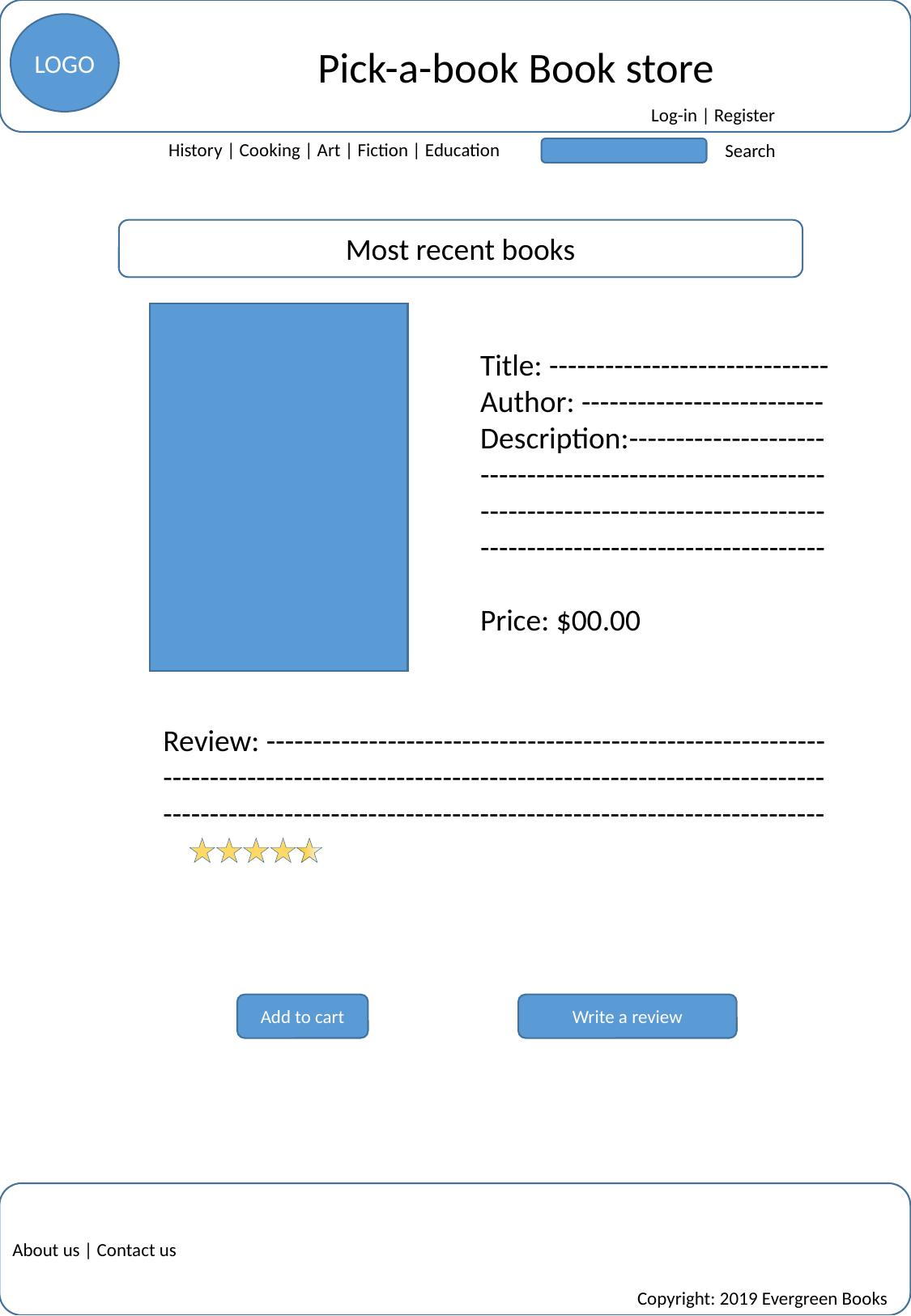

LOGO
Pick-a-book Book store
Log-in | Register
History | Cooking | Art | Fiction | Education
 Search

Most recent books

Title: ------------------------------
Author: --------------------------
Description:---------------------
-------------------------------------
-------------------------------------
-------------------------------------

Price: $00.00
Review: ------------------------------------------------------------
-----------------------------------------------------------------------
-----------------------------------------------------------------------

Add to cart
Write a review

About us | Contact us
Copyright: 2019 Evergreen Books